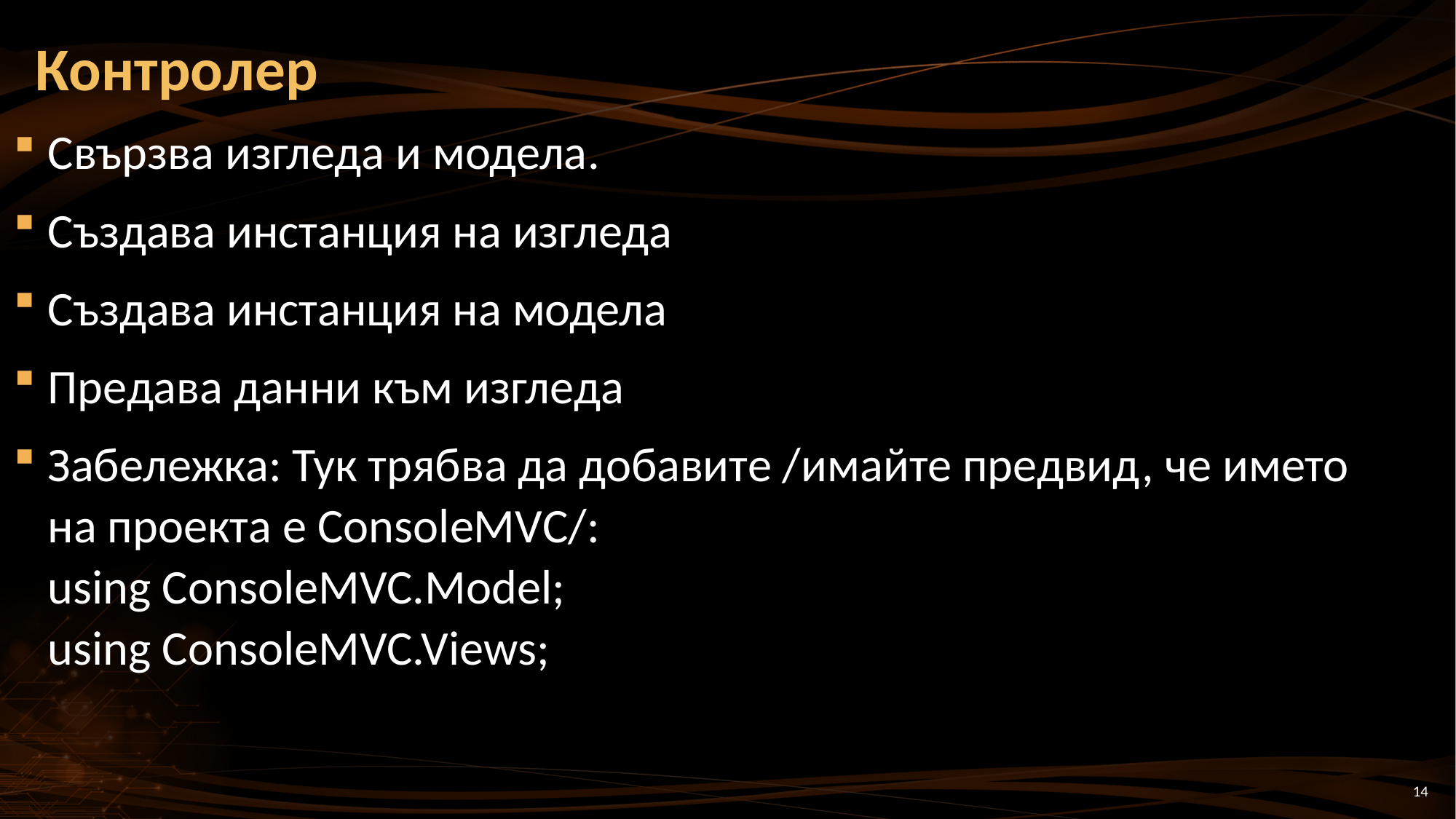

# Контролер
Свързва изгледа и модела.
Създава инстанция на изгледа
Създава инстанция на модела
Предава данни към изгледа
Забележка: Тук трябва да добавите /имайте предвид, че името на проекта е ConsoleMVC/:
using ConsoleMVC.Model;
using ConsoleMVC.Views;
14